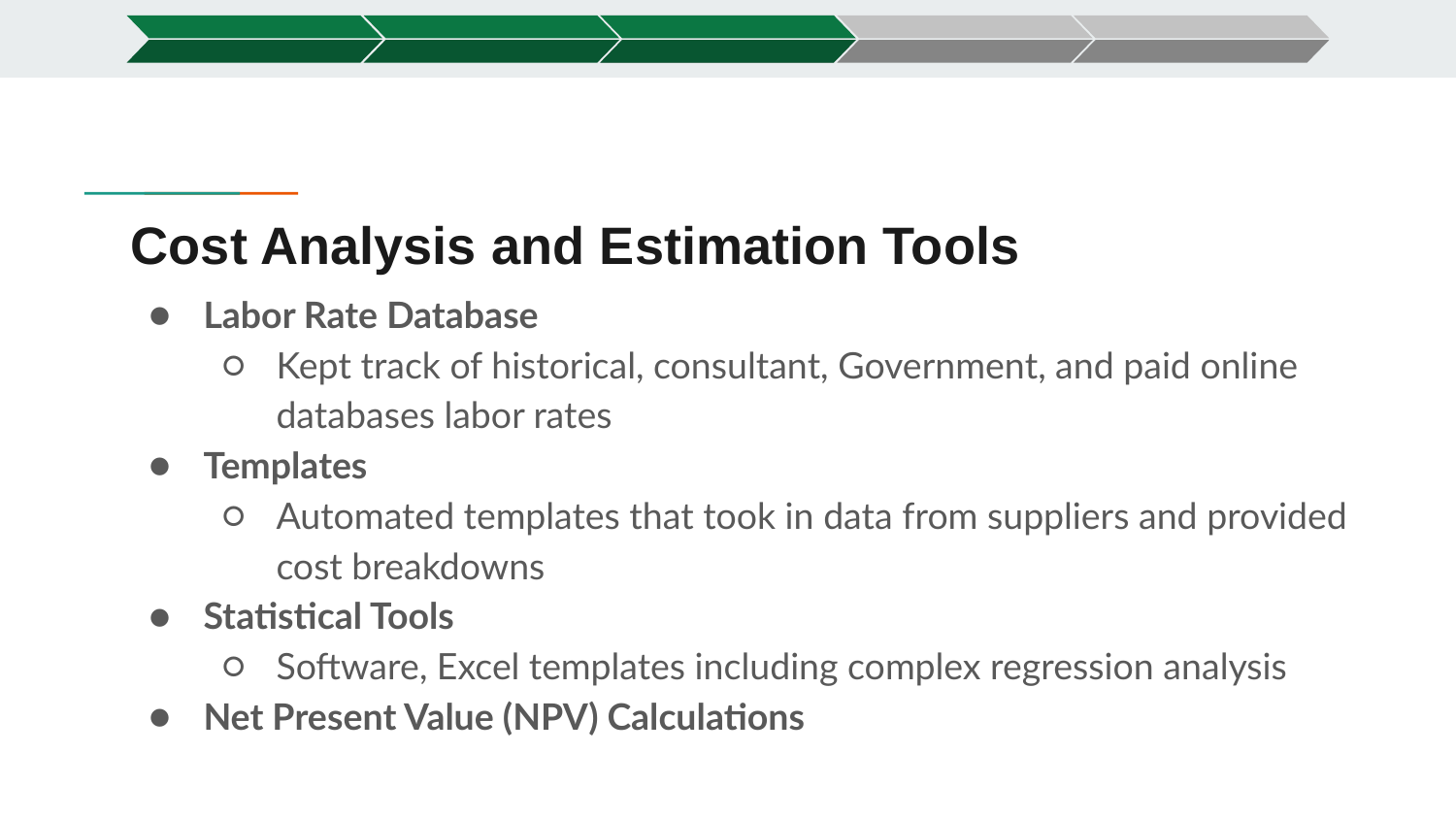

# Cost Analysis and Estimation Tools
Labor Rate Database
Kept track of historical, consultant, Government, and paid online databases labor rates
Templates
Automated templates that took in data from suppliers and provided cost breakdowns
Statistical Tools
Software, Excel templates including complex regression analysis
Net Present Value (NPV) Calculations